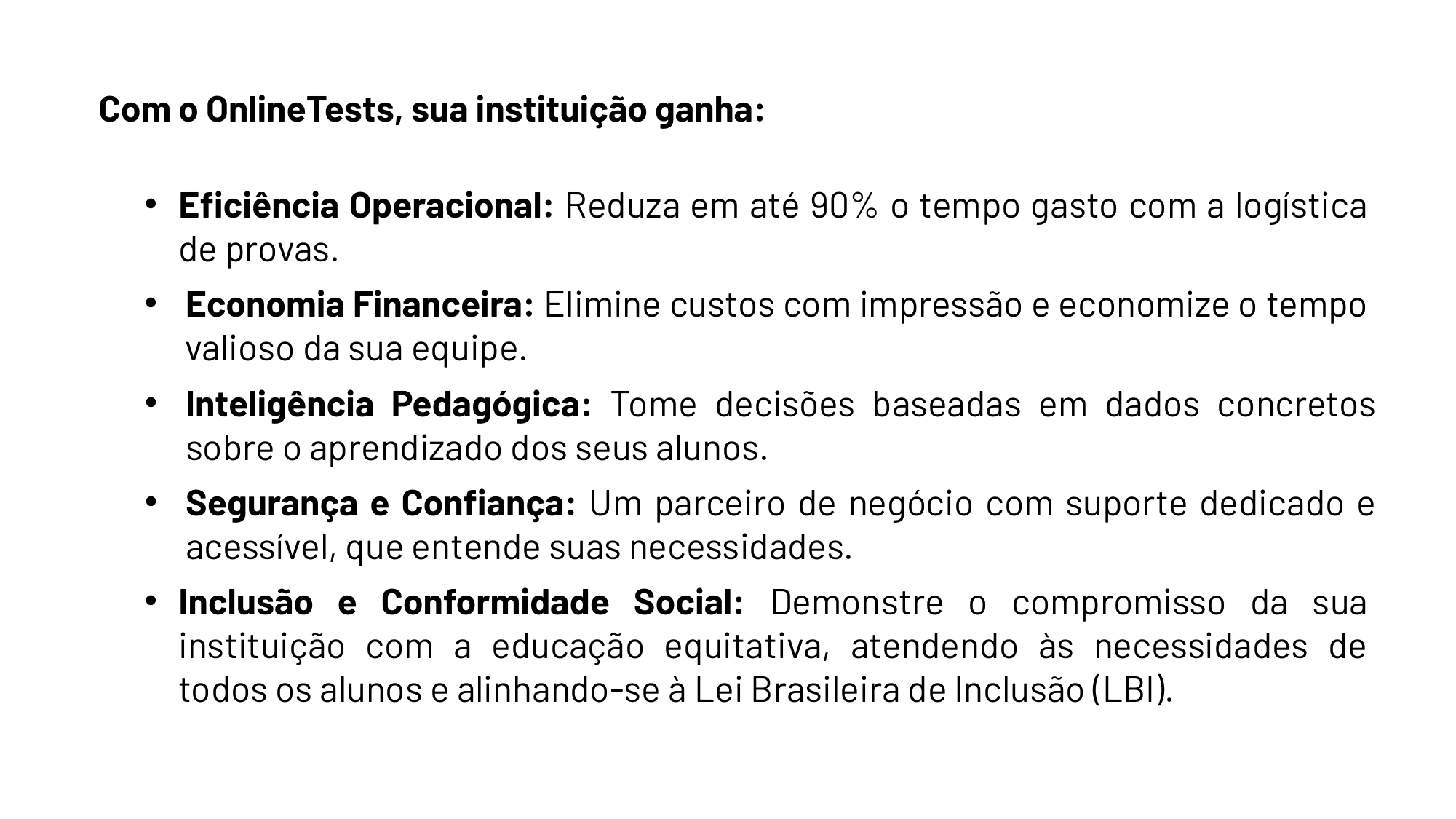

Com o OnlineTests, sua instituição ganha:
Eficiência Operacional: Reduza em até 90% o tempo gasto com a logística de provas.
Economia Financeira: Elimine custos com impressão e economize o tempo valioso da sua equipe.
Inteligência Pedagógica: Tome decisões baseadas em dados concretos sobre o aprendizado dos seus alunos.
Segurança e Confiança: Um parceiro de negócio com suporte dedicado e acessível, que entende suas necessidades.
Inclusão e Conformidade Social: Demonstre o compromisso da sua instituição com a educação equitativa, atendendo às necessidades de todos os alunos e alinhando-se à Lei Brasileira de Inclusão (LBI).